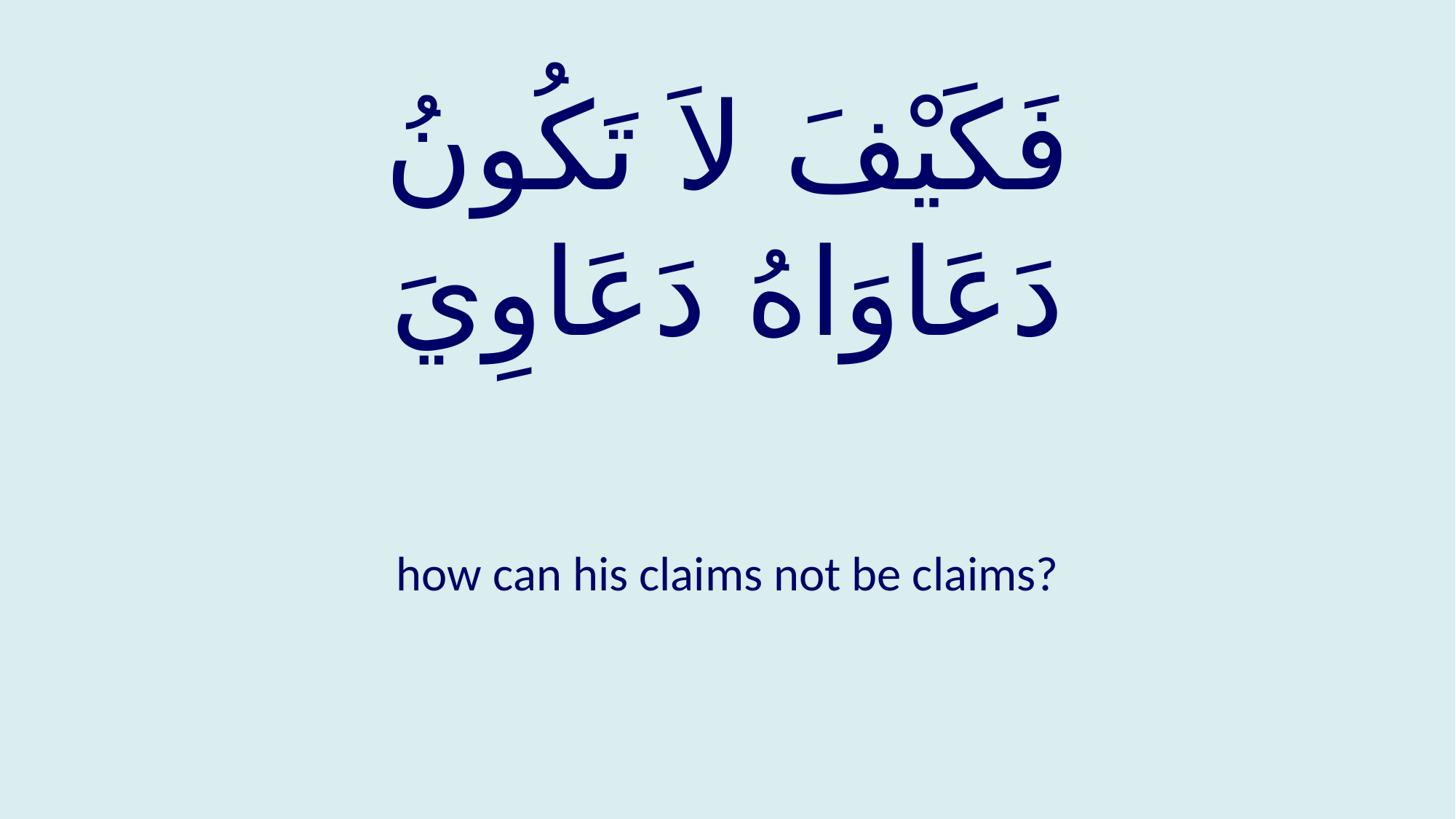

# فَكَيْفَ لاَ تَكُونُ دَعَاوَاهُ دَعَاوِيَ
how can his claims not be claims?